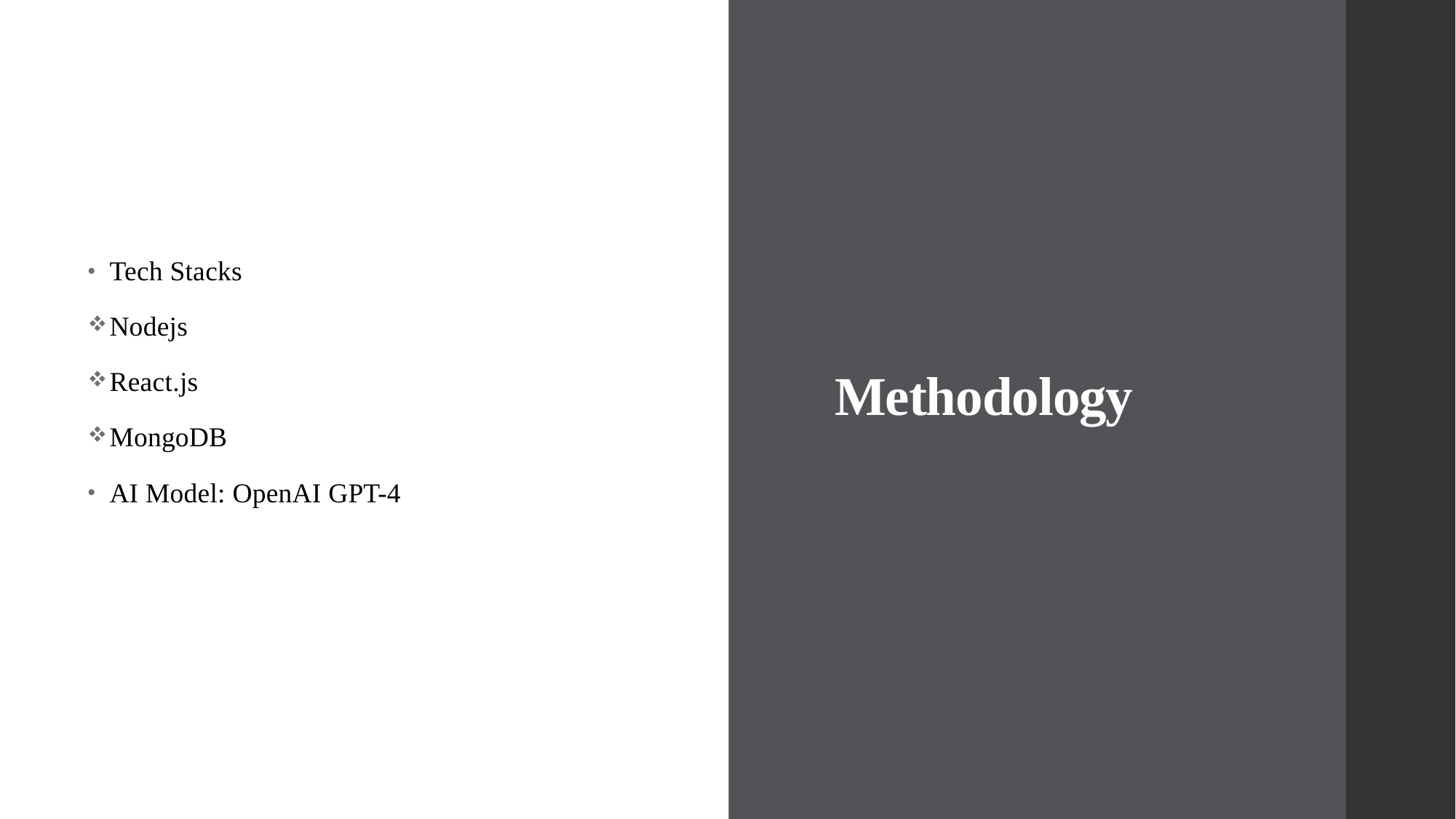

# Methodology
Tech Stacks
Nodejs
React.js
MongoDB
AI Model: OpenAI GPT-4